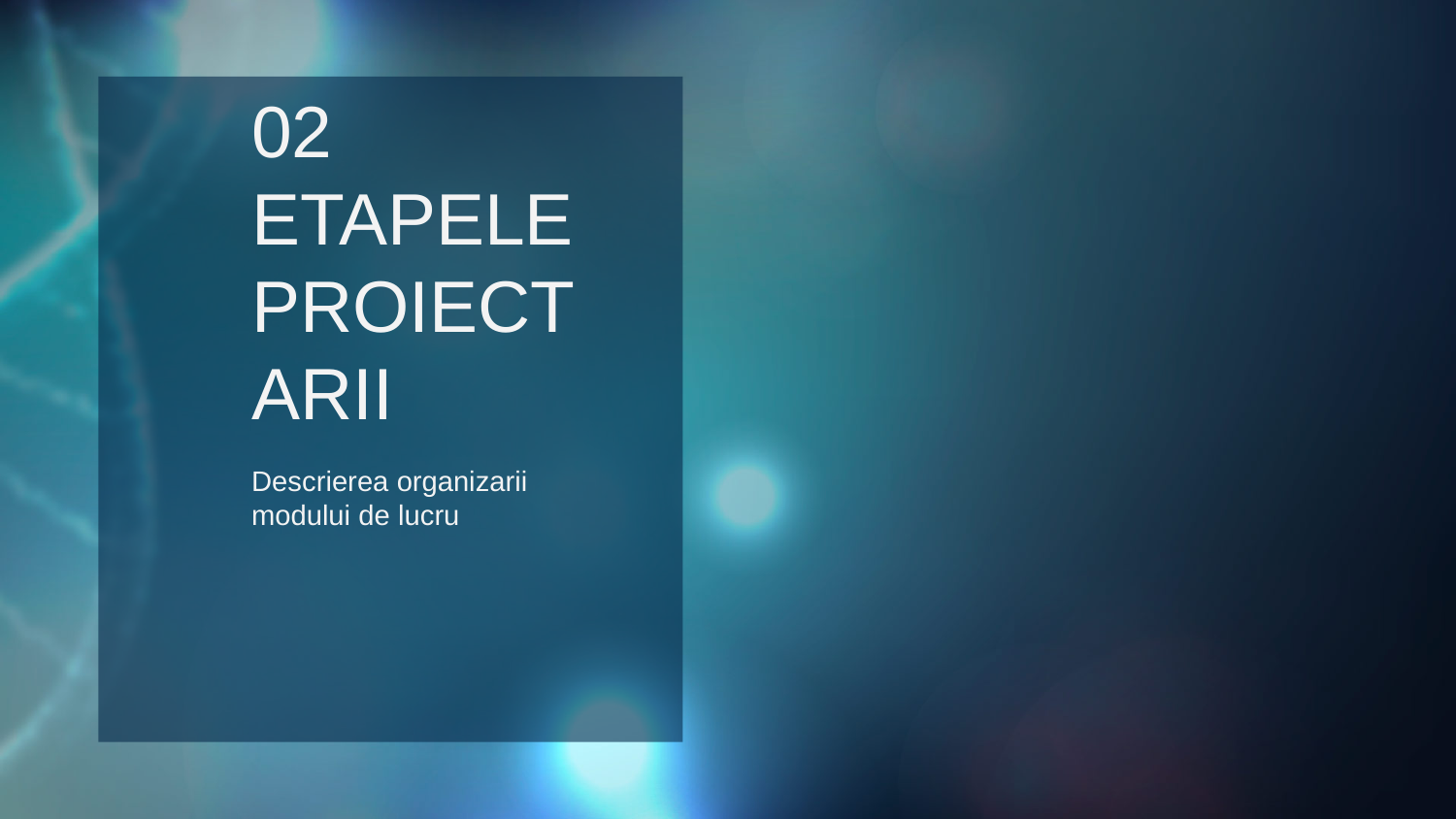

# 02 ETAPELE PROIECTARII
Descrierea organizarii modului de lucru